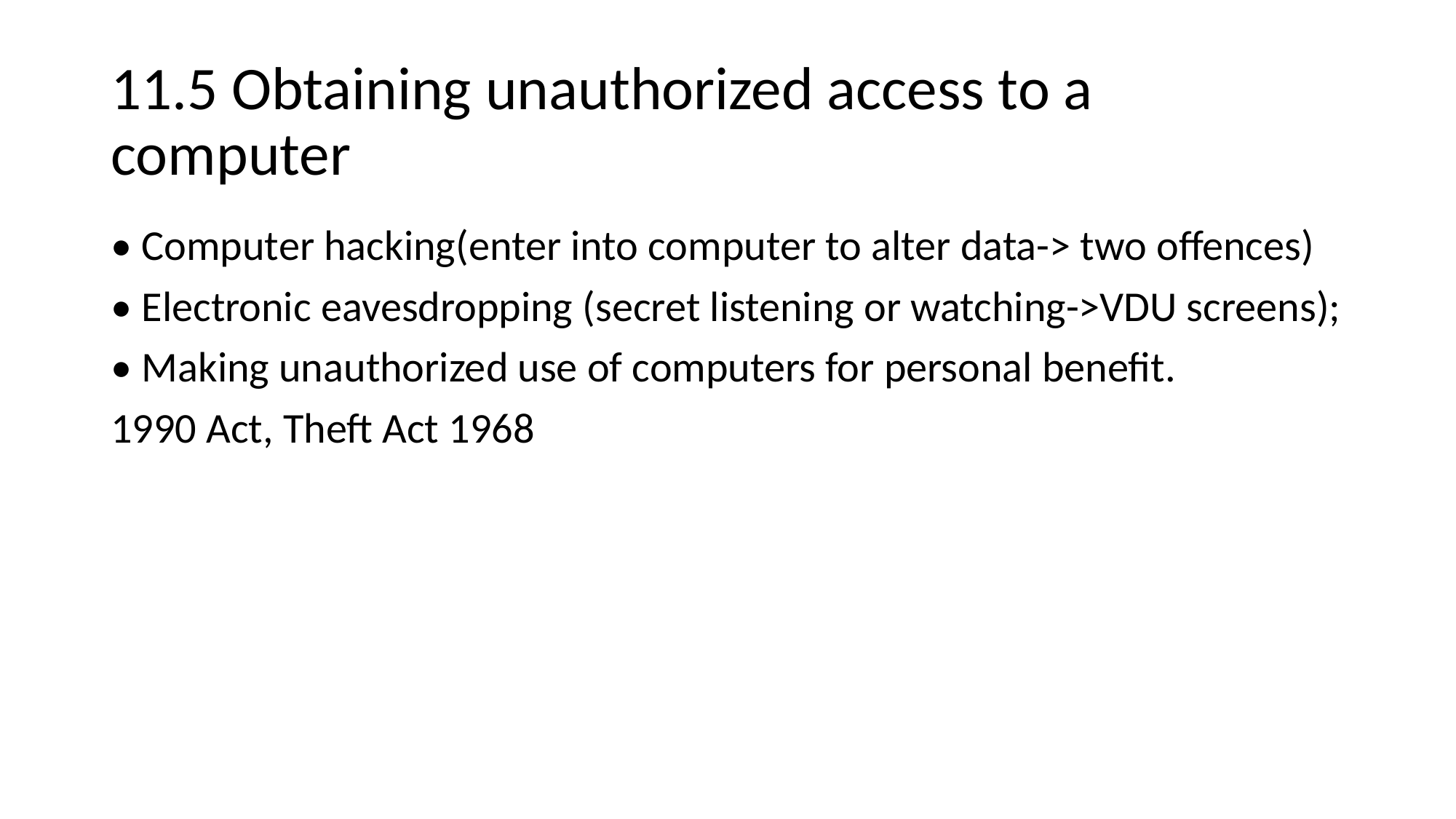

# 11.5 Obtaining unauthorized access to a computer
• Computer hacking(enter into computer to alter data-> two offences)
• Electronic eavesdropping (secret listening or watching->VDU screens);
• Making unauthorized use of computers for personal benefit.
1990 Act, Theft Act 1968